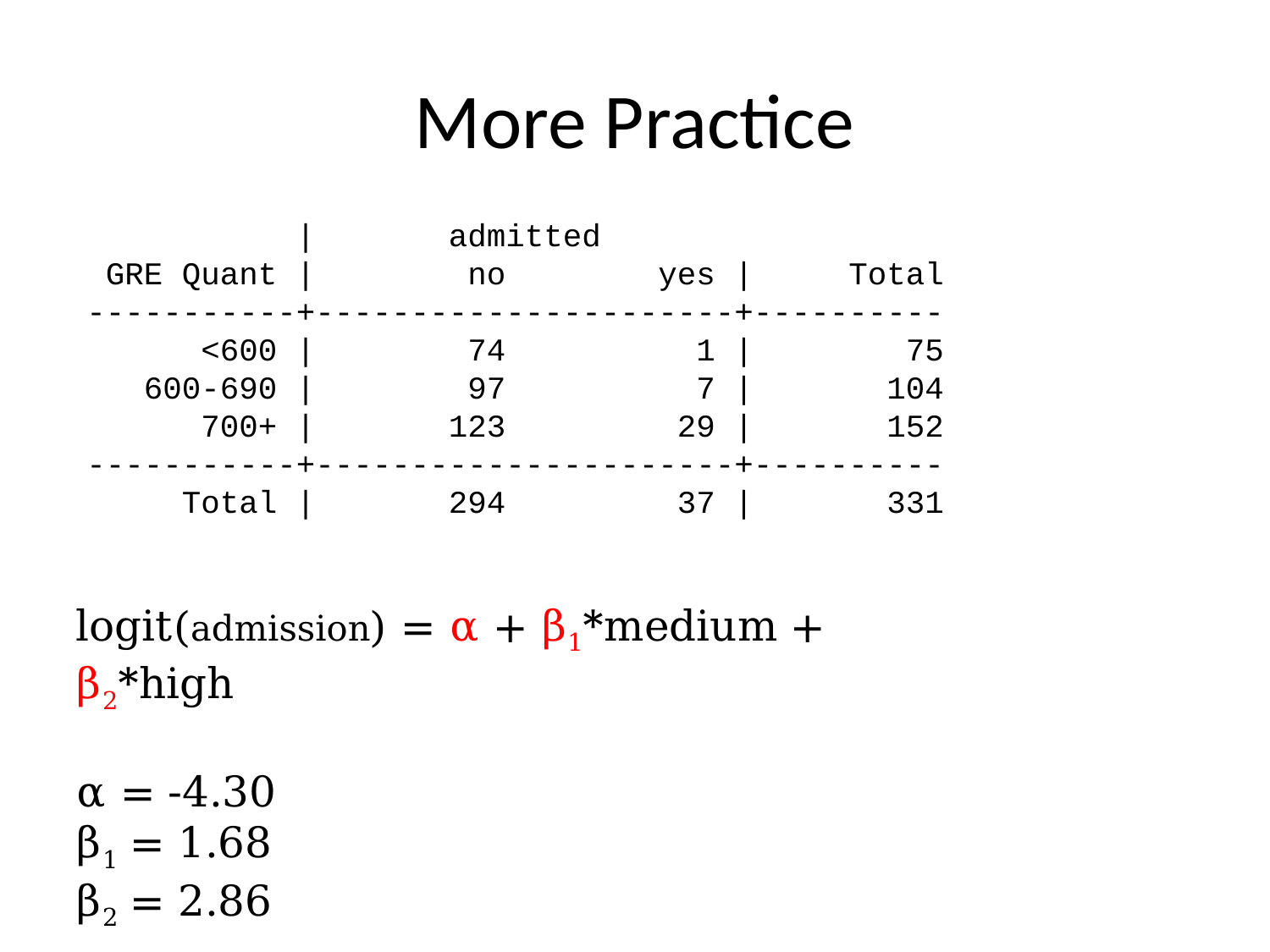

# More Practice
           |       admitted
 GRE Quant |        no        yes |     Total
-----------+----------------------+----------
      <600 |        74          1 |        75
   600-690 |        97          7 |       104
      700+ |       123         29 |       152
-----------+----------------------+----------
     Total |       294         37 |       331
logit(admission) = α + β1*medium + β2*high

α = -4.30
β1 = 1.68
β2 = 2.86